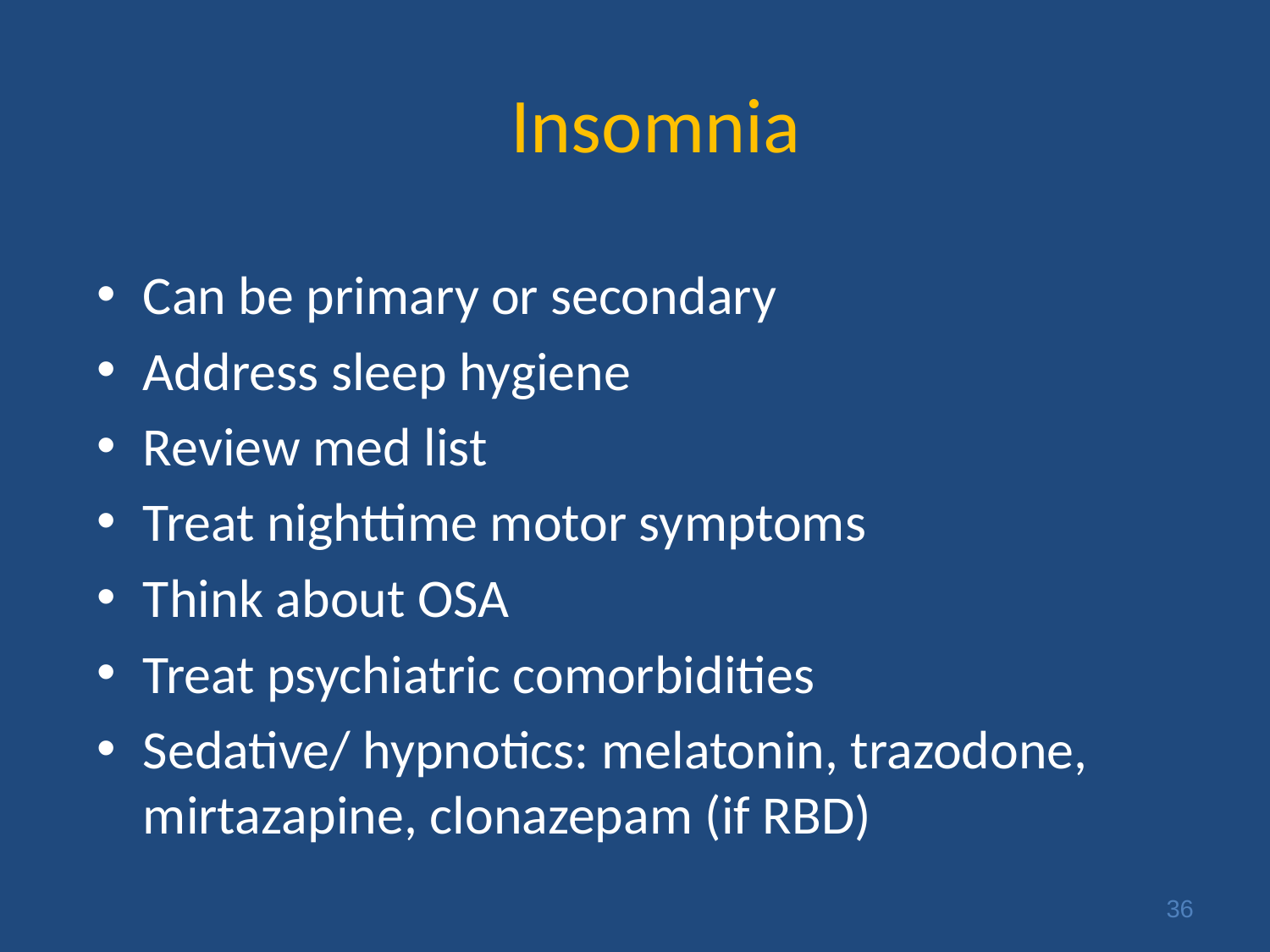

# Insomnia
Can be primary or secondary
Address sleep hygiene
Review med list
Treat nighttime motor symptoms
Think about OSA
Treat psychiatric comorbidities
Sedative/ hypnotics: melatonin, trazodone, mirtazapine, clonazepam (if RBD)
36